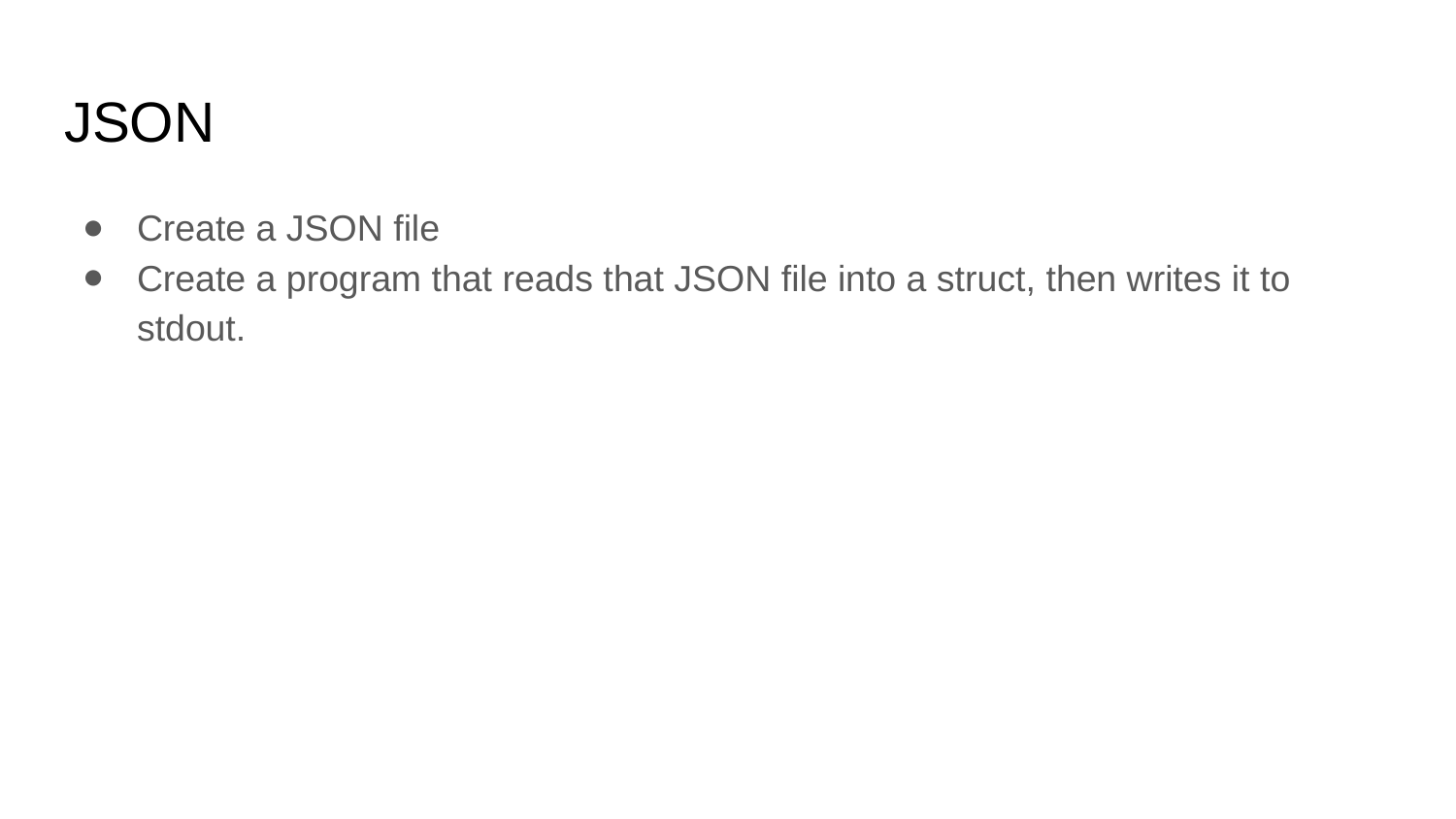

# JSON
Create a JSON file
Create a program that reads that JSON file into a struct, then writes it to stdout.